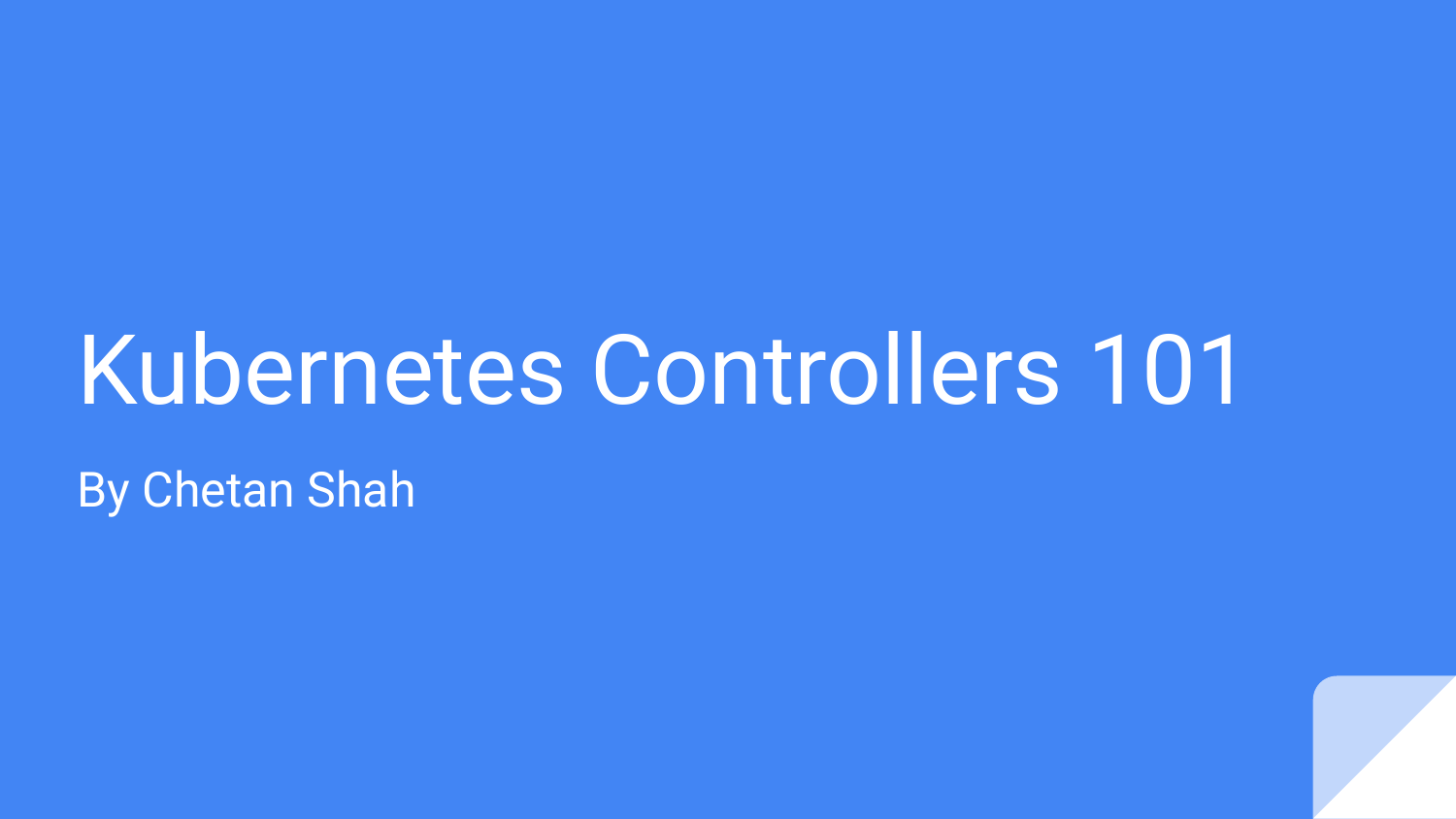

# Kubernetes Controllers 101
By Chetan Shah